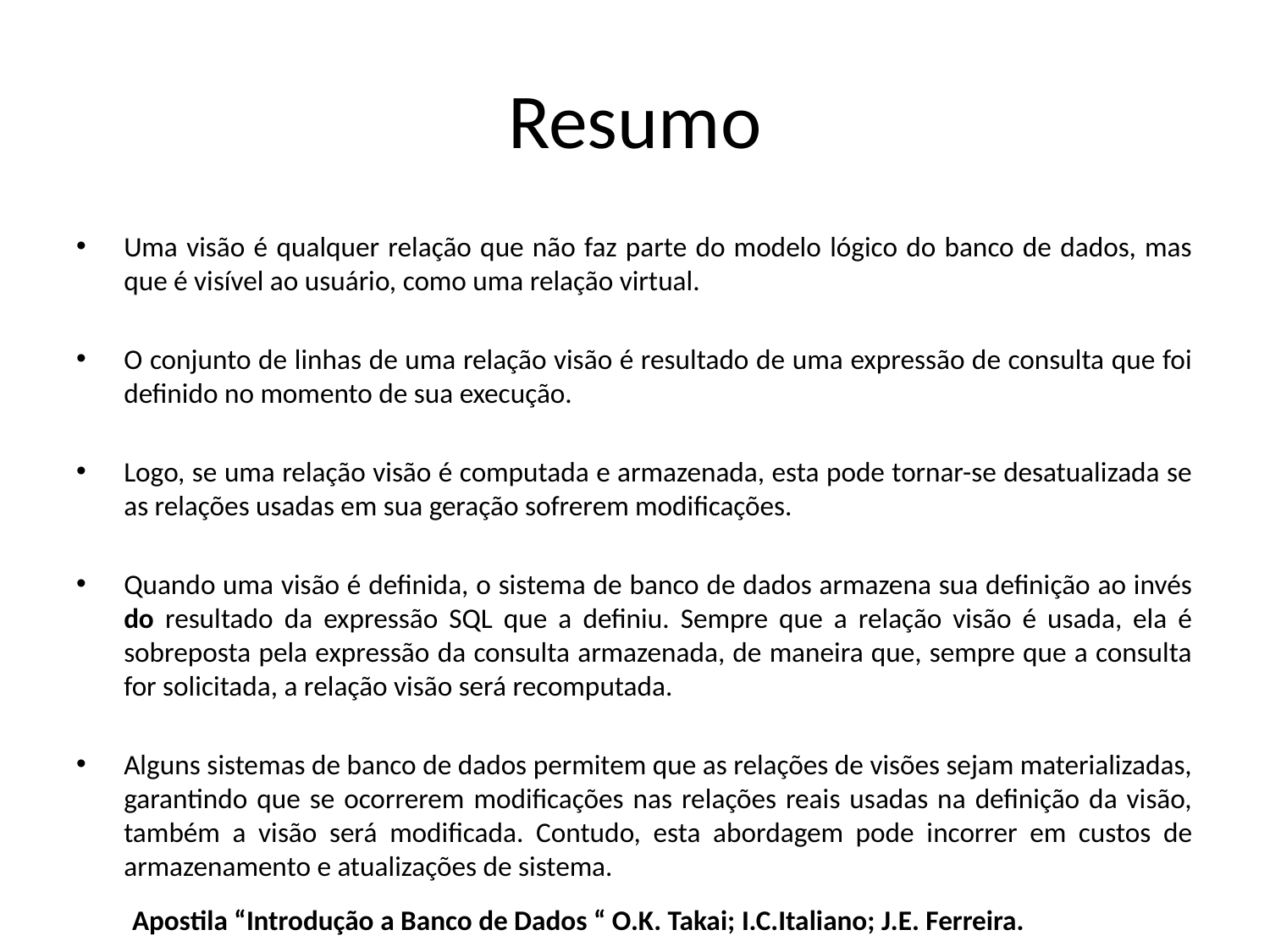

# Resumo
Uma visão é qualquer relação que não faz parte do modelo lógico do banco de dados, mas que é visível ao usuário, como uma relação virtual.

O conjunto de linhas de uma relação visão é resultado de uma expressão de consulta que foi definido no momento de sua execução.

Logo, se uma relação visão é computada e armazenada, esta pode tornar-se desatualizada se as relações usadas em sua geração sofrerem modificações.

Quando uma visão é definida, o sistema de banco de dados armazena sua definição ao invés do resultado da expressão SQL que a definiu. Sempre que a relação visão é usada, ela é sobreposta pela expressão da consulta armazenada, de maneira que, sempre que a consulta for solicitada, a relação visão será recomputada.

Alguns sistemas de banco de dados permitem que as relações de visões sejam materializadas, garantindo que se ocorrerem modificações nas relações reais usadas na definição da visão, também a visão será modificada. Contudo, esta abordagem pode incorrer em custos de armazenamento e atualizações de sistema.
Apostila “Introdução a Banco de Dados “ O.K. Takai; I.C.Italiano; J.E. Ferreira.